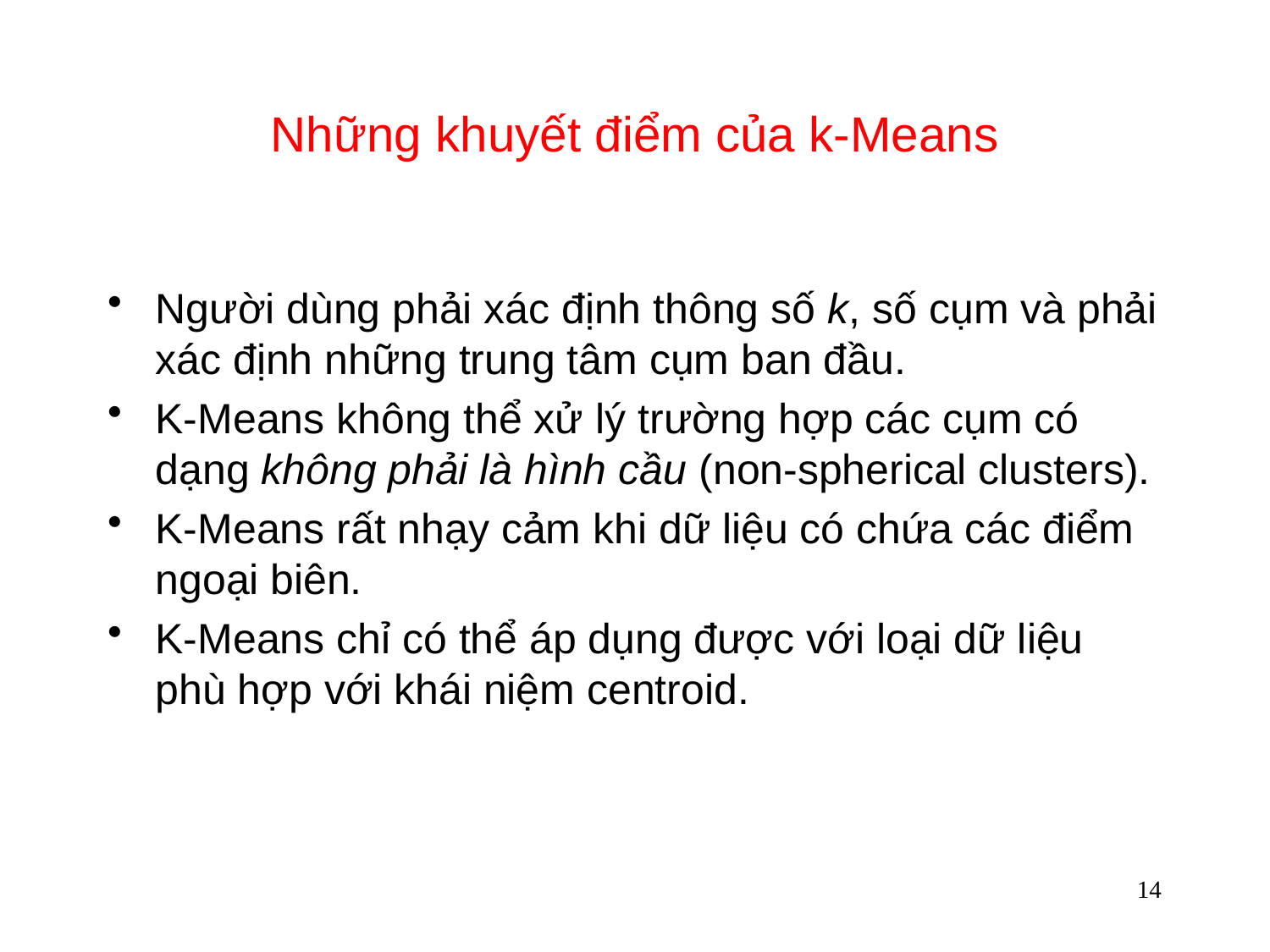

# Những khuyết điểm của k-Means
Người dùng phải xác định thông số k, số cụm và phải xác định những trung tâm cụm ban đầu.
K-Means không thể xử lý trường hợp các cụm có dạng không phải là hình cầu (non-spherical clusters).
K-Means rất nhạy cảm khi dữ liệu có chứa các điểm ngoại biên.
K-Means chỉ có thể áp dụng được với loại dữ liệu phù hợp với khái niệm centroid.

14